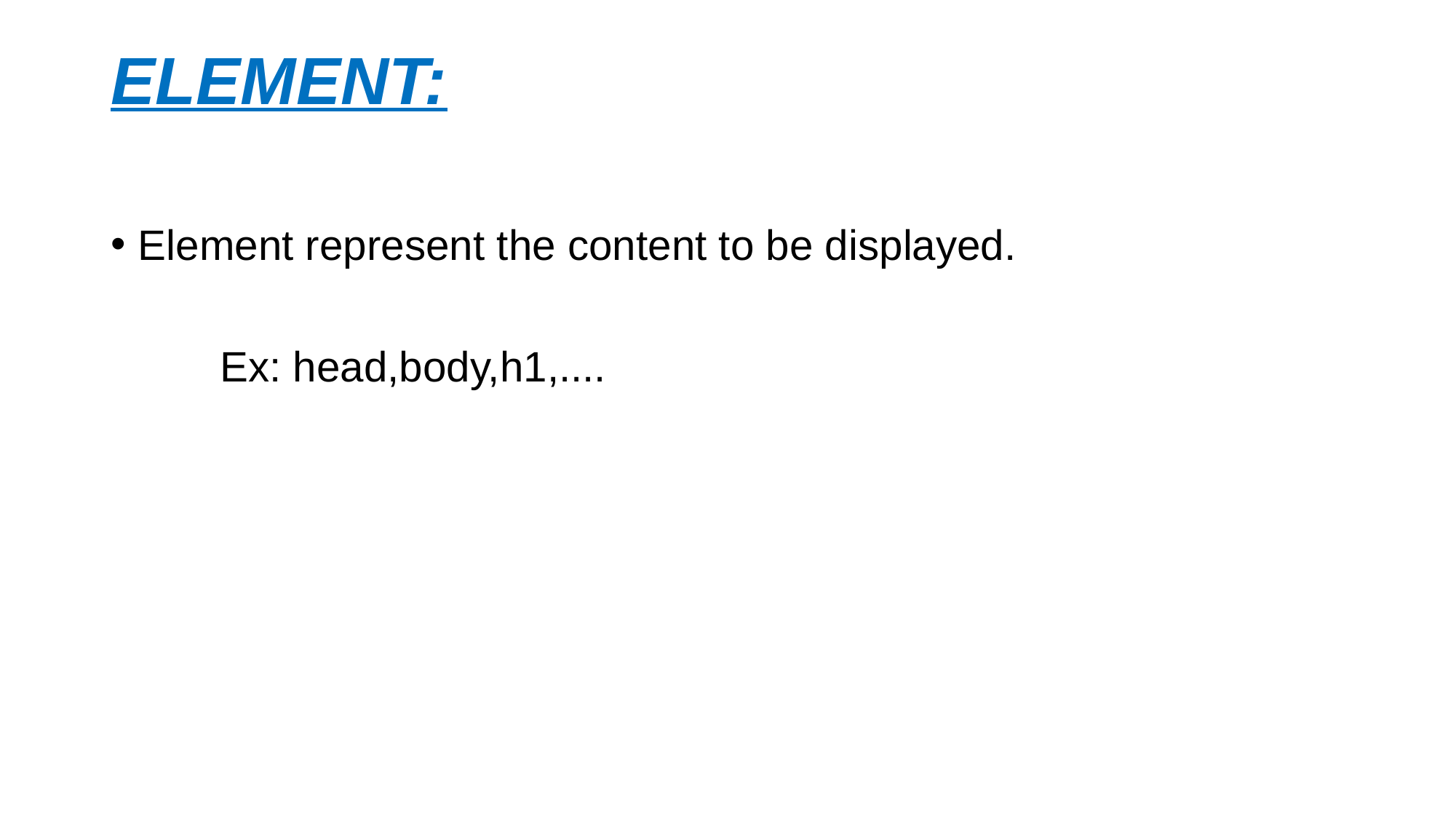

# ELEMENT:
Element represent the content to be displayed.

	Ex: head,body,h1,....